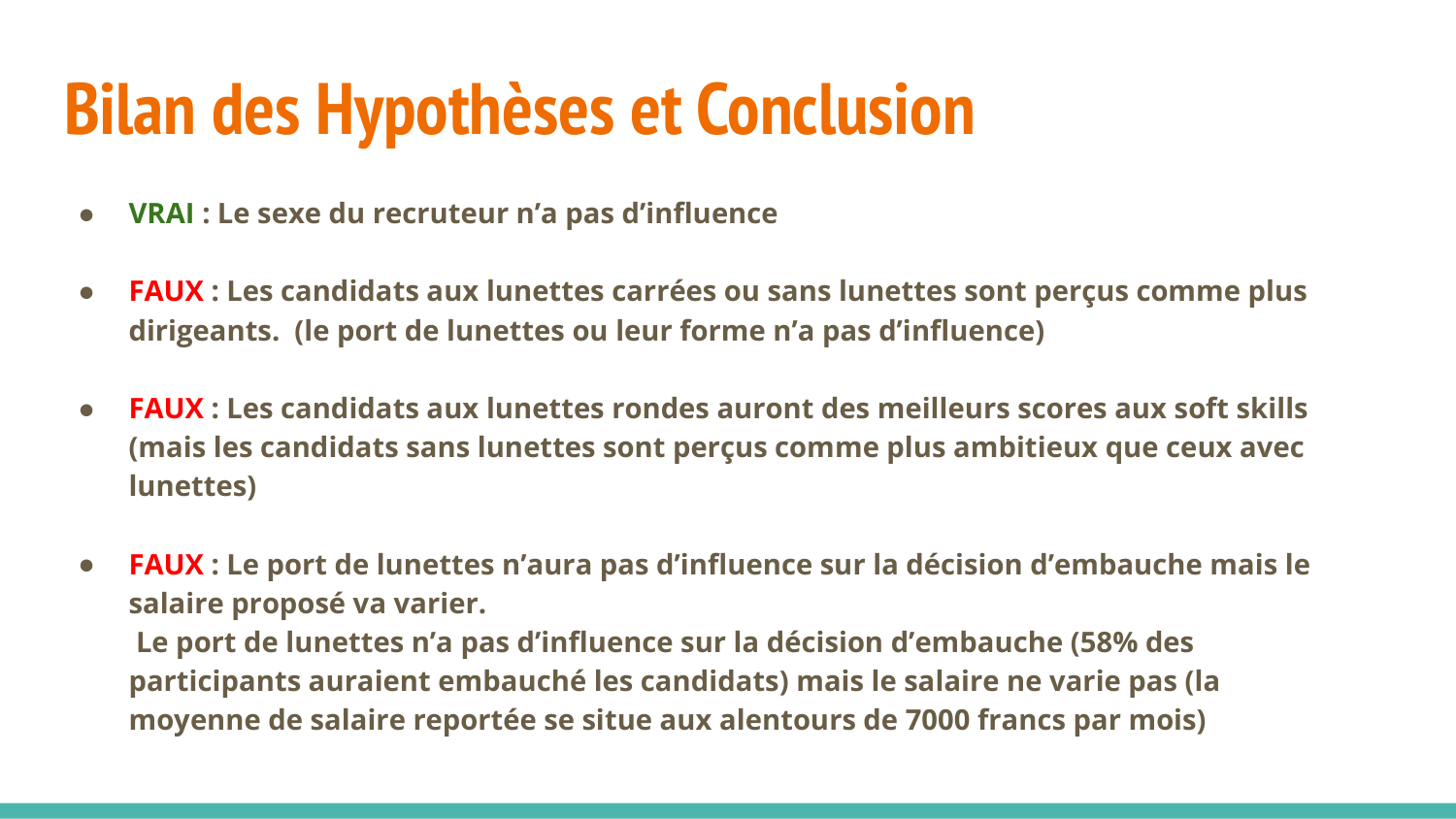

# Bilan des Hypothèses et Conclusion

VRAI : Le sexe du recruteur n’a pas d’influence

FAUX : Les candidats aux lunettes carrées ou sans lunettes sont perçus comme plus dirigeants.  (le port de lunettes ou leur forme n’a pas d’influence)

FAUX : Les candidats aux lunettes rondes auront des meilleurs scores aux soft skills (mais les candidats sans lunettes sont perçus comme plus ambitieux que ceux avec lunettes)

FAUX : Le port de lunettes n’aura pas d’influence sur la décision d’embauche mais le salaire proposé va varier.
 Le port de lunettes n’a pas d’influence sur la décision d’embauche (58% des participants auraient embauché les candidats) mais le salaire ne varie pas (la moyenne de salaire reportée se situe aux alentours de 7000 francs par mois)